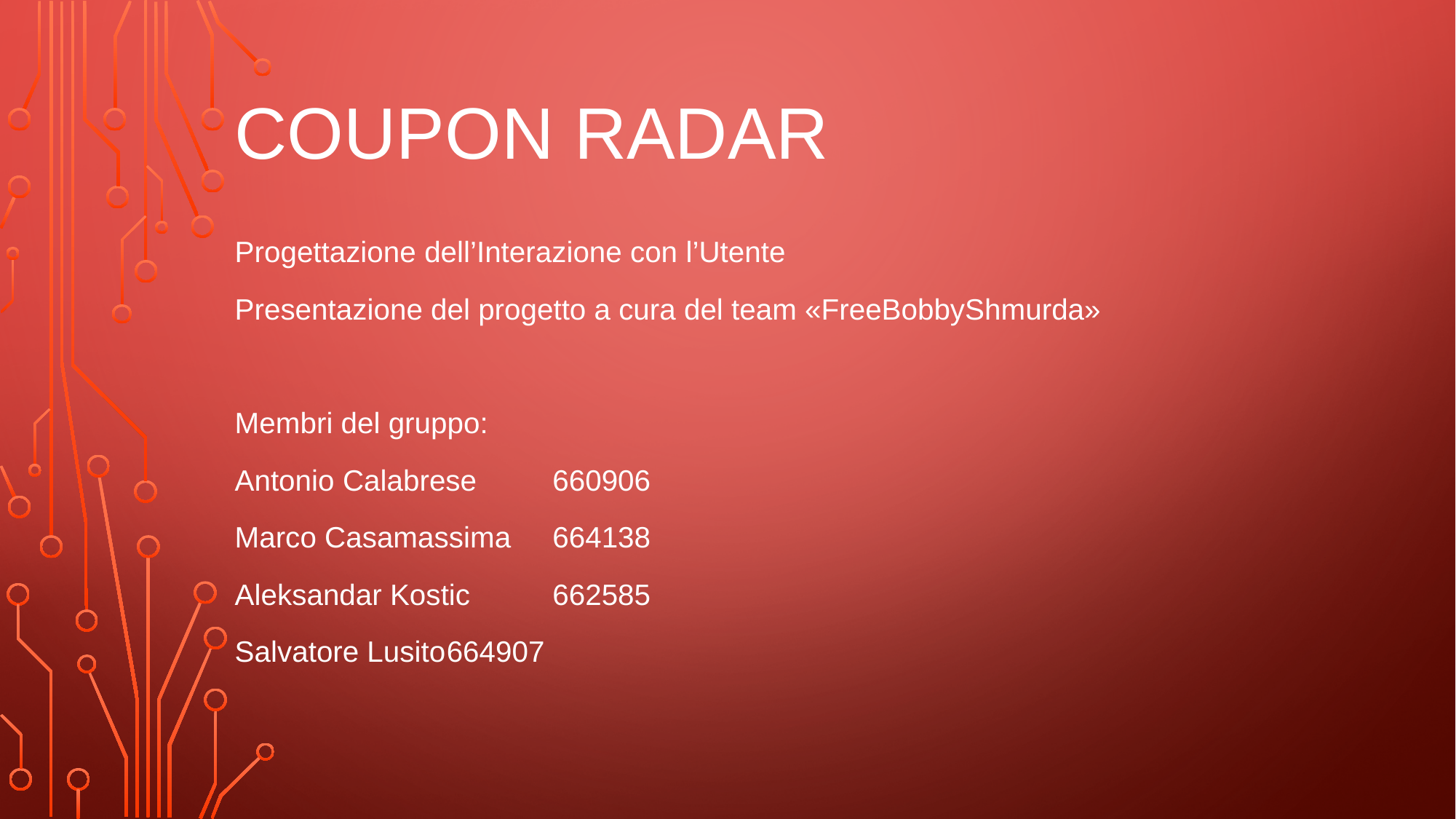

# COUPON RADAR
Progettazione dell’Interazione con l’Utente
Presentazione del progetto a cura del team «FreeBobbyShmurda»

Membri del gruppo:
Antonio Calabrese	660906
Marco Casamassima	664138
Aleksandar Kostic		662585
Salvatore Lusito		664907